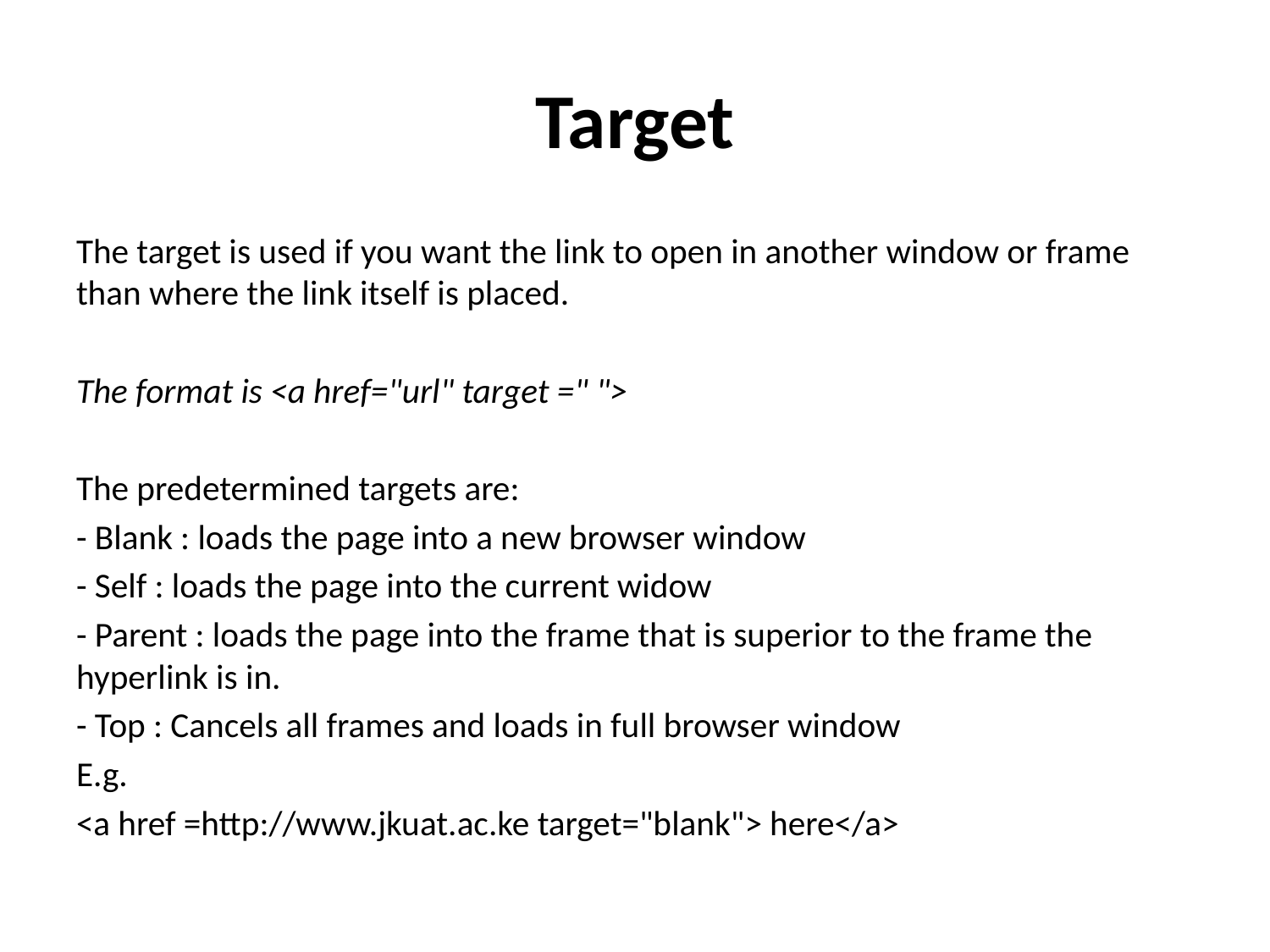

# Target
The target is used if you want the link to open in another window or frame than where the link itself is placed.

The format is <a href="url" target =" ">

The predetermined targets are:
- Blank : loads the page into a new browser window
- Self : loads the page into the current widow
- Parent : loads the page into the frame that is superior to the frame the hyperlink is in.
- Top : Cancels all frames and loads in full browser window
E.g.
<a href =http://www.jkuat.ac.ke target="blank"> here</a>